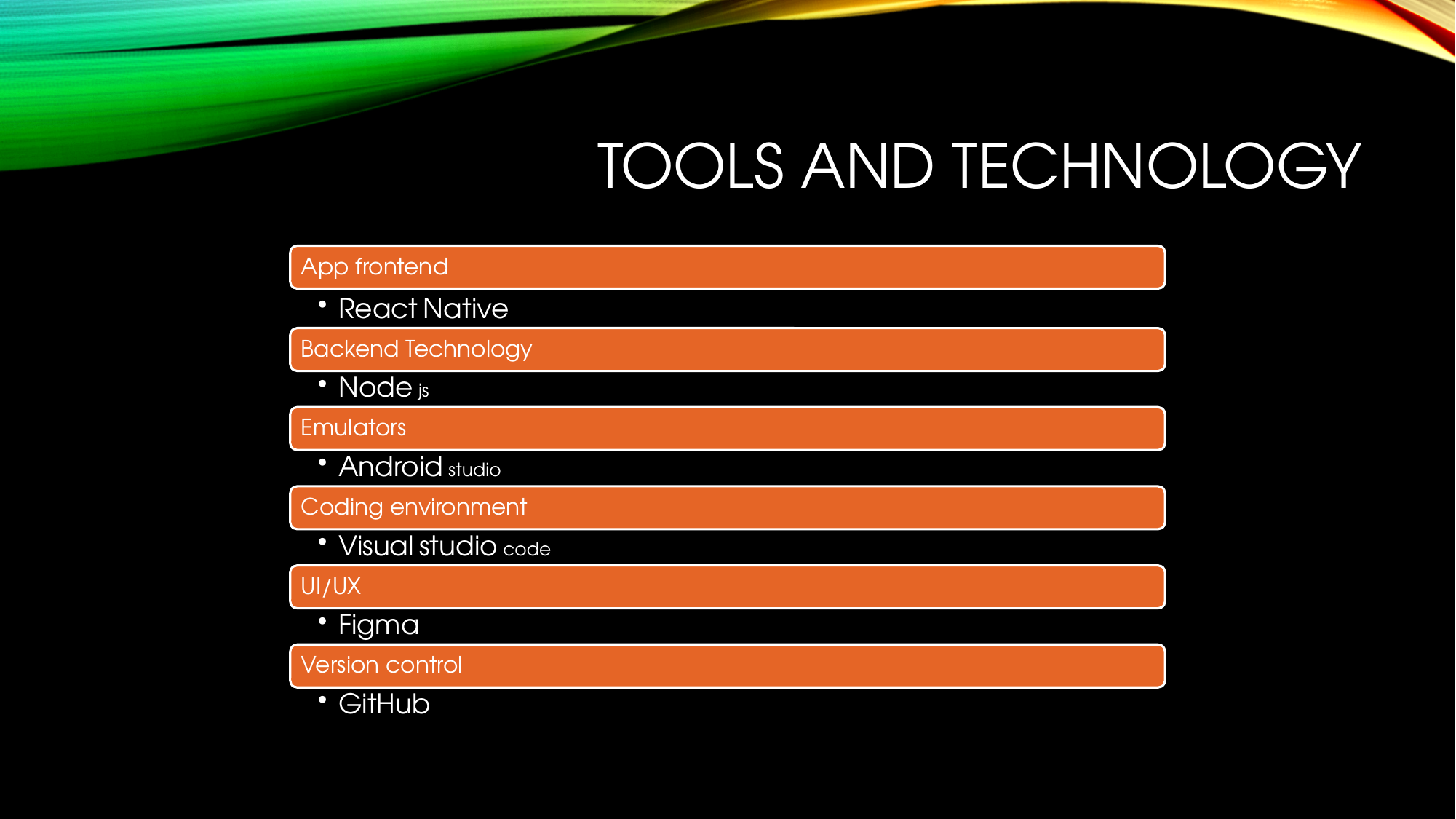

# Tools and technology
App frontend
React Native
Backend Technology
Node js
Emulators
Android studio
Coding environment
Visual studio code
UI/UX
Figma
Version control
GitHub